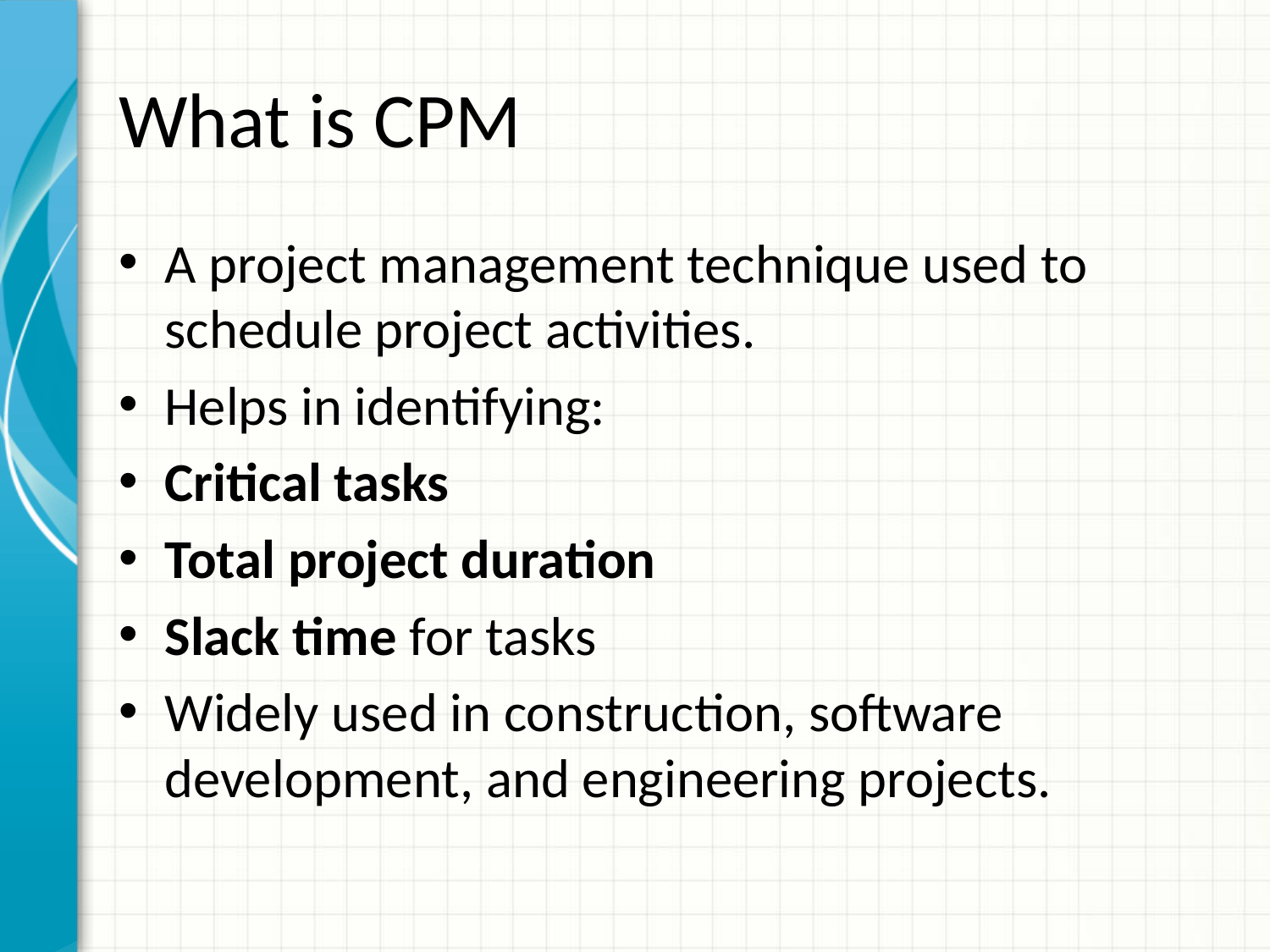

# What is CPM
A project management technique used to schedule project activities.
Helps in identifying:
Critical tasks
Total project duration
Slack time for tasks
Widely used in construction, software development, and engineering projects.